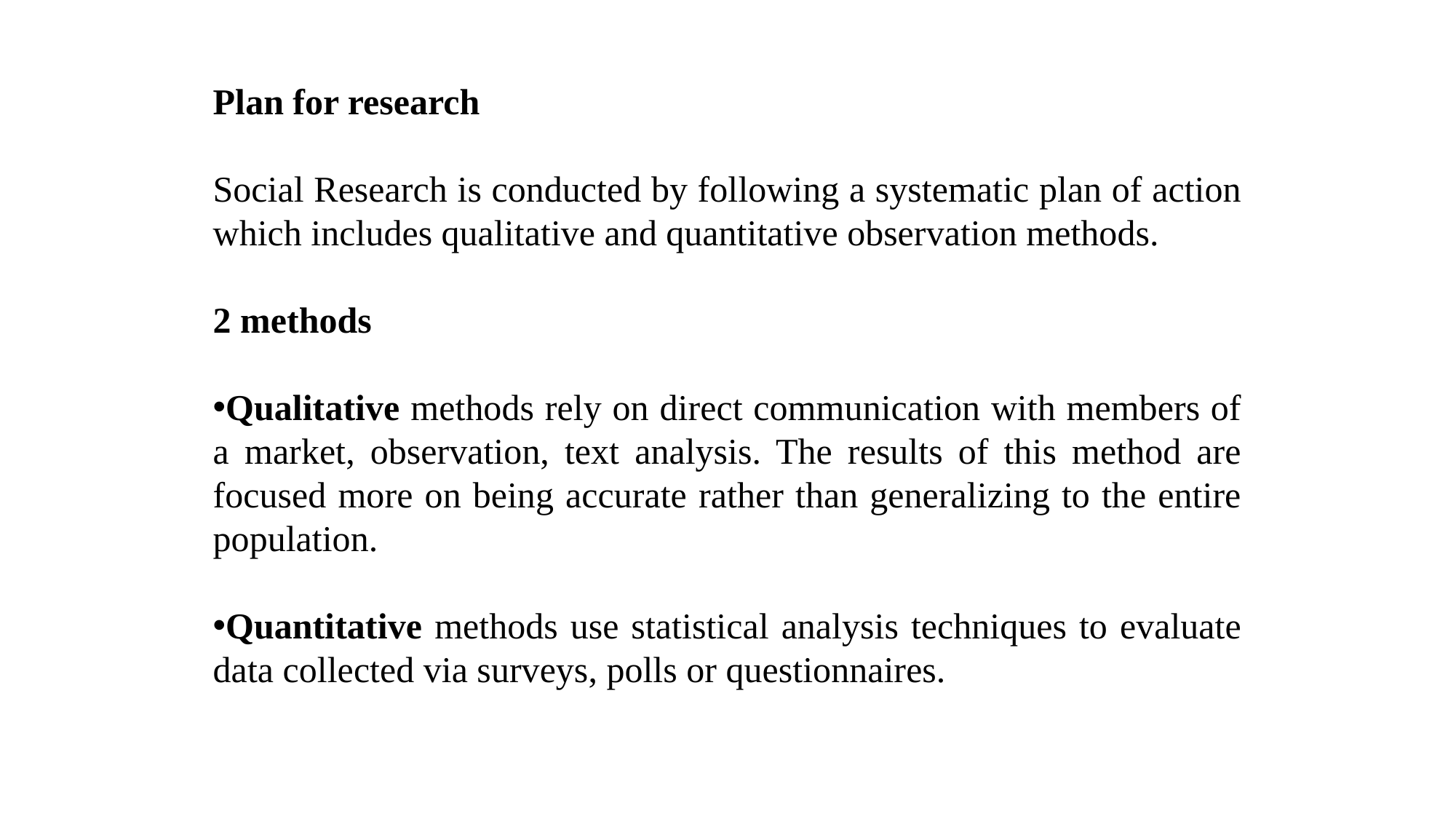

Plan for research

Social Research is conducted by following a systematic plan of action which includes qualitative and quantitative observation methods.

2 methods

Qualitative methods rely on direct communication with members of a market, observation, text analysis. The results of this method are focused more on being accurate rather than generalizing to the entire population.

Quantitative methods use statistical analysis techniques to evaluate data collected via surveys, polls or questionnaires.